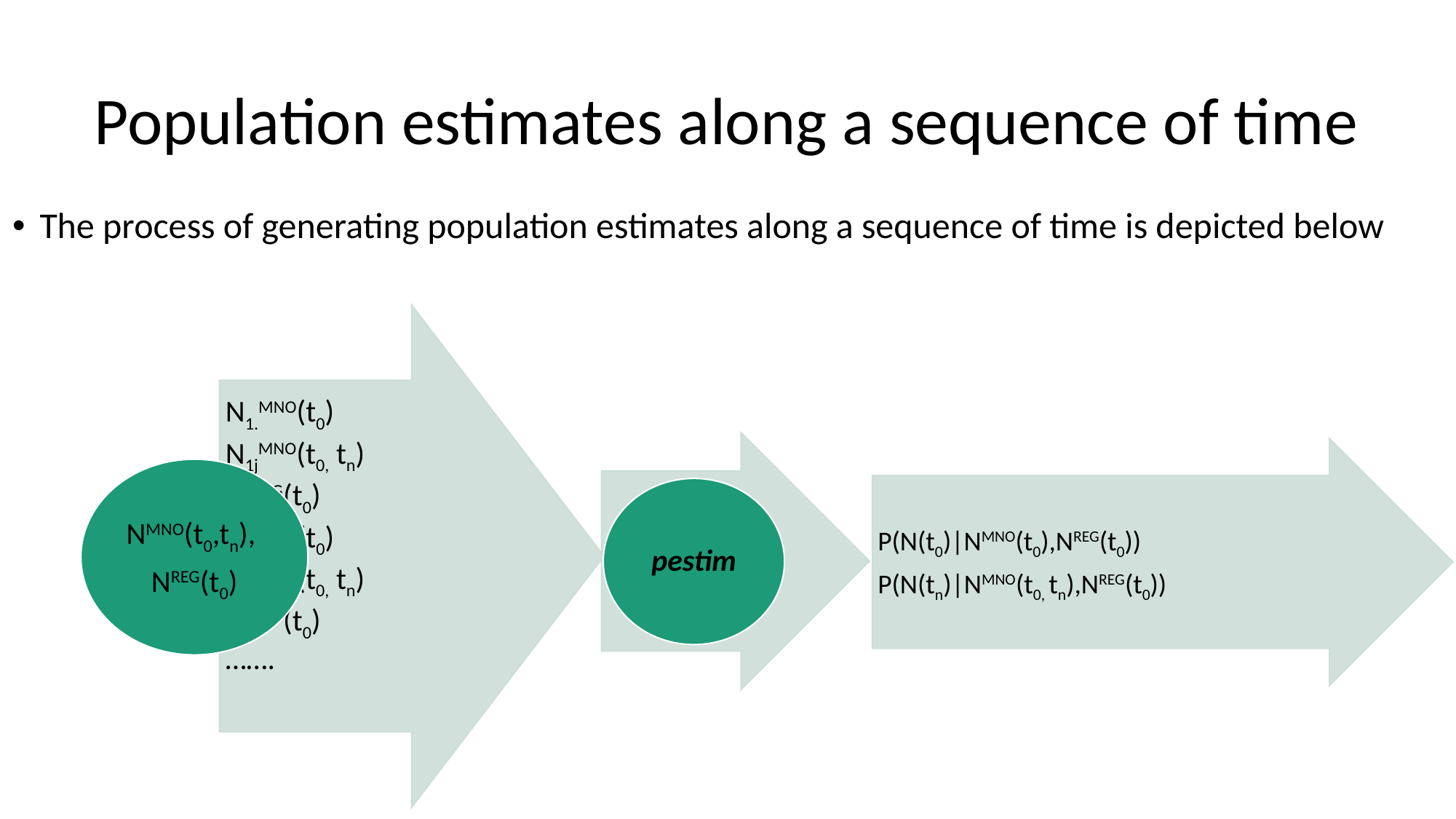

# Population estimates along a sequence of time
The process of generating population estimates along a sequence of time is depicted below

N1.MNO(t0)
N1jMNO(t0, tn)
N1REG(t0)
N2.MNO(t0)
N2jMNO(t0, tn)
N2REG(t0)
…….

NMNO(t0,tn),
NREG(t0)
pestim
P(N(t0)|NMNO(t0),NREG(t0))
P(N(tn)|NMNO(t0, tn),NREG(t0))